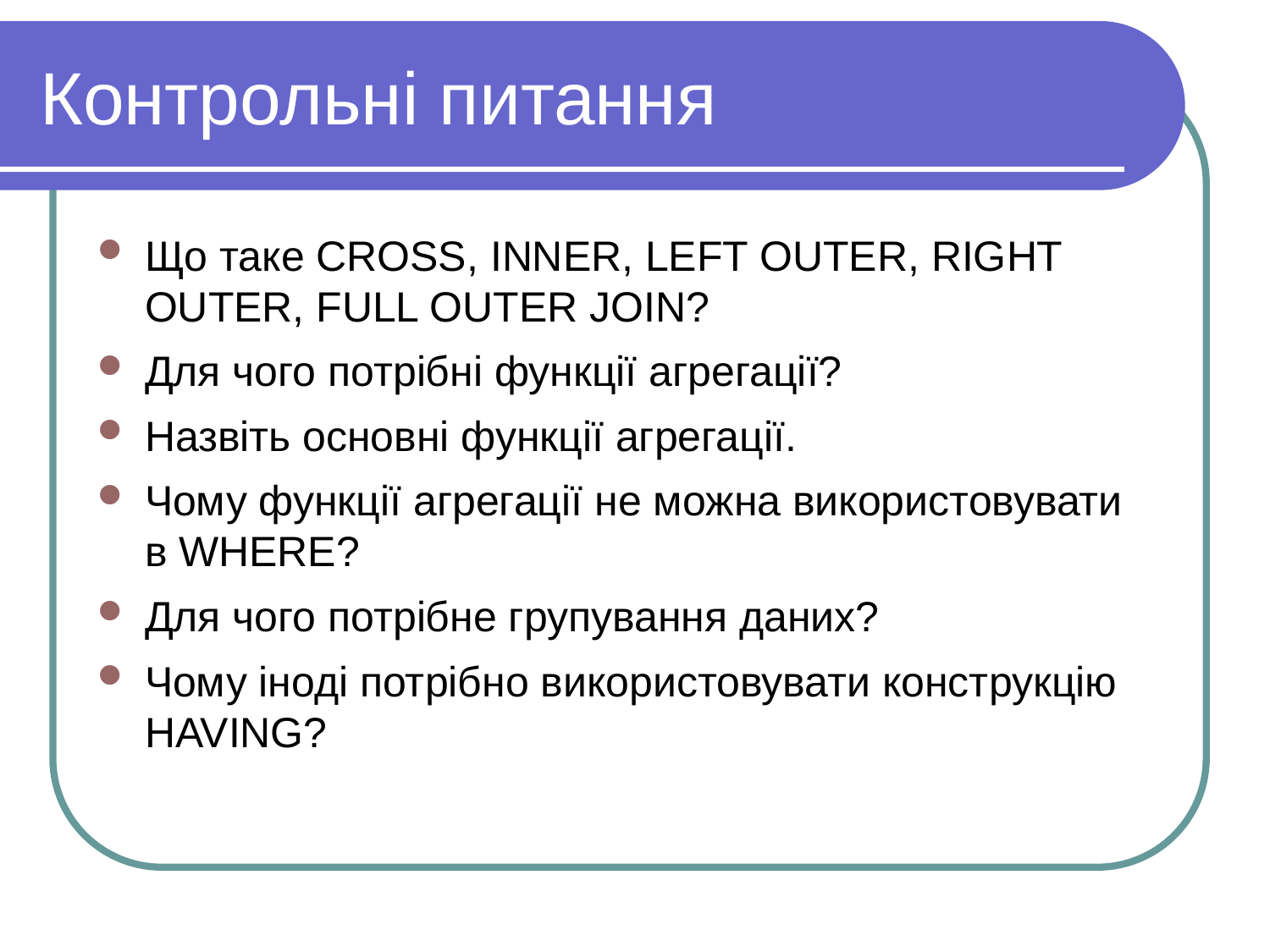

Контрольні питання
Що таке CROSS, INNER, LEFT OUTER, RIGHT OUTER, FULL OUTER JOIN?
Для чого потрібні функції агрегації?
Назвіть основні функції агрегації.
Чому функції агрегації не можна використовувати    в WHERE?
Для чого потрібне групування даних?
Чому іноді потрібно використовувати конструкцію HAVING?